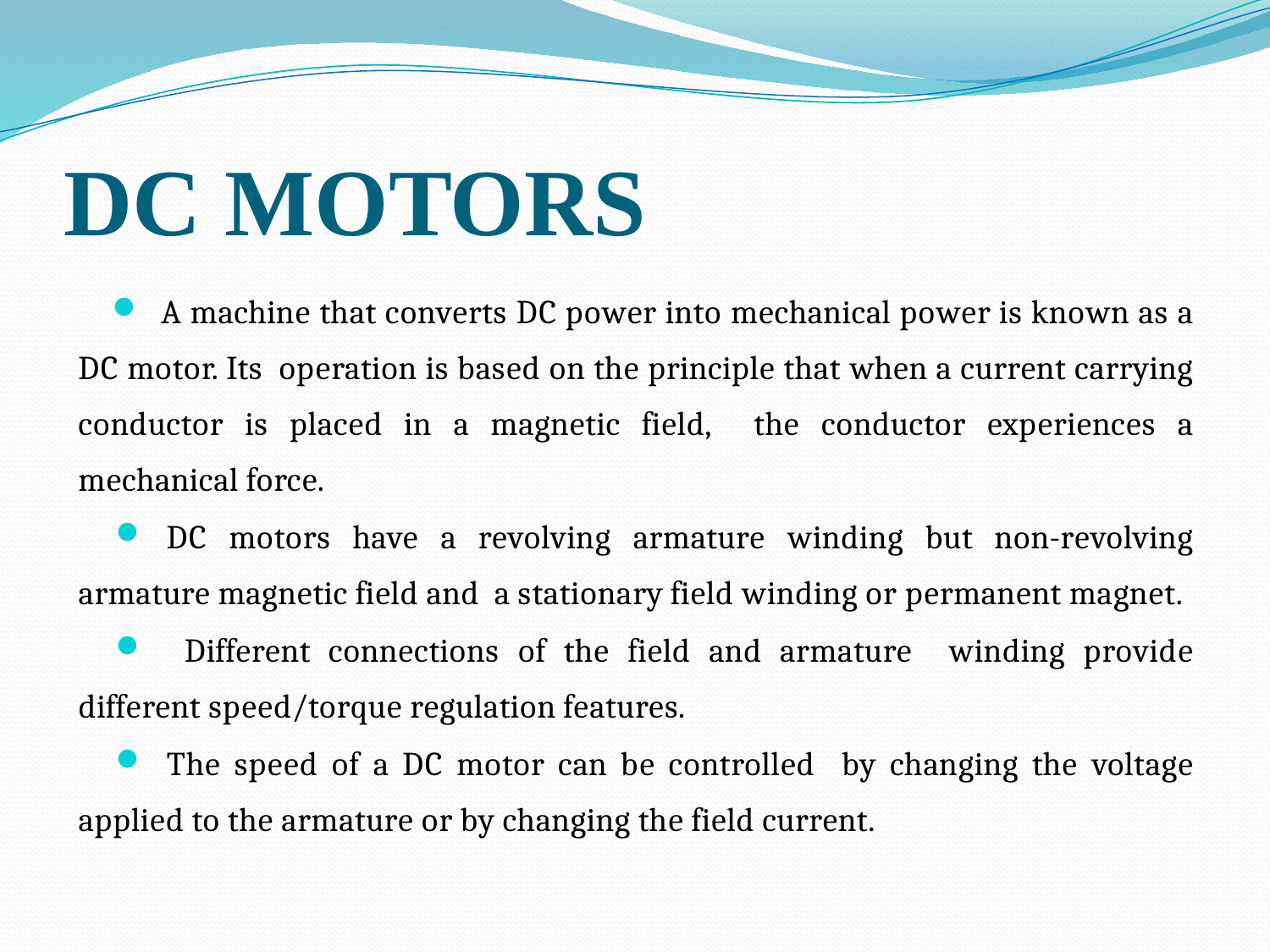

# DC MOTORS
A machine that converts DC power into mechanical power is known as a DC motor. Its  operation is based on the principle that when a current carrying conductor is placed in a magnetic field,  the conductor experiences a mechanical force.
DC motors have a revolving armature winding but non-revolving armature magnetic field and  a stationary field winding or permanent magnet.
 Different connections of the field and armature  winding provide different speed/torque regulation features.
The speed of a DC motor can be controlled  by changing the voltage applied to the armature or by changing the field current.